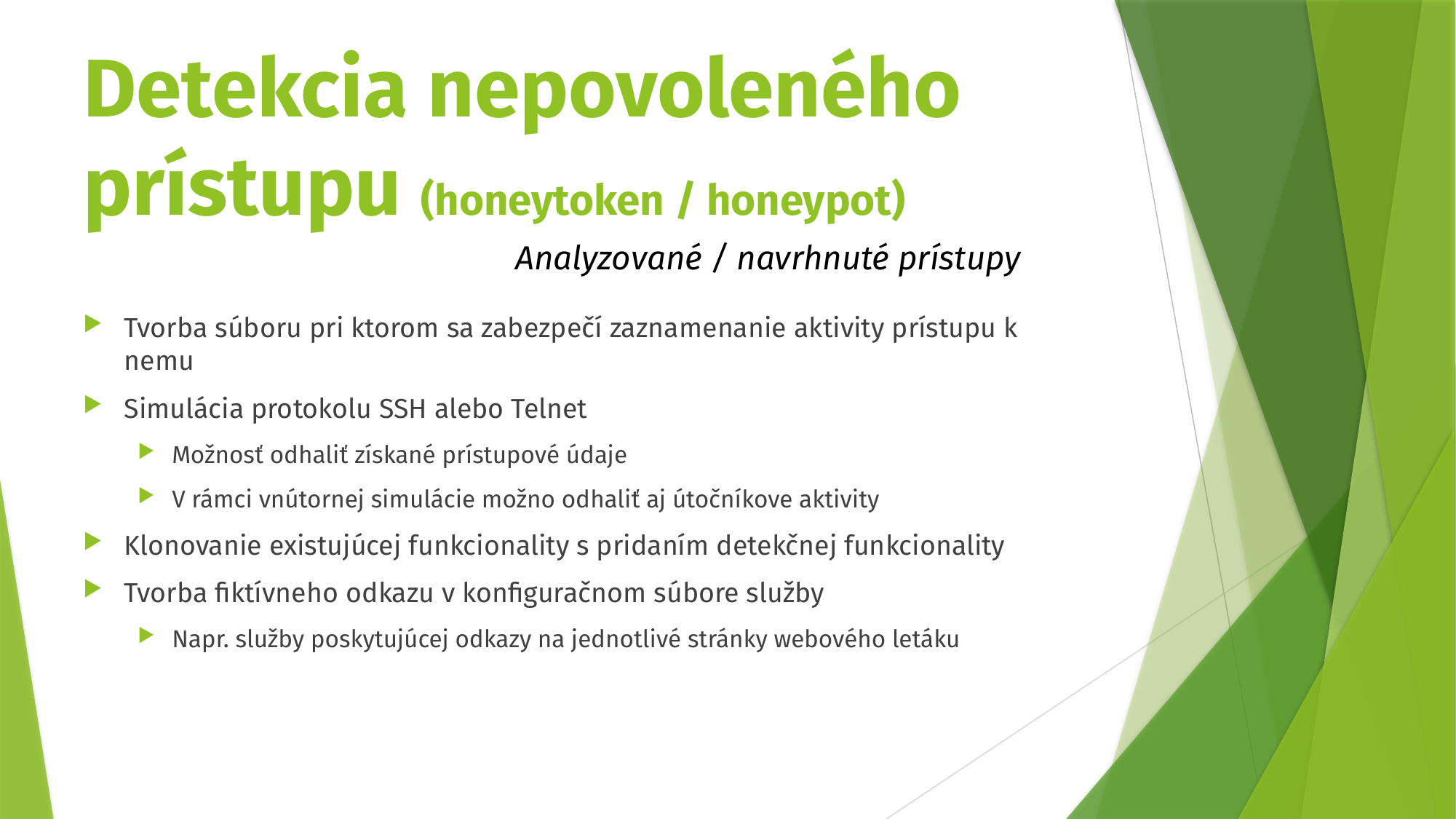

# Detekcia nepovoleného prístupu (honeytoken / honeypot)
Analyzované / navrhnuté prístupy
Tvorba súboru pri ktorom sa zabezpečí zaznamenanie aktivity prístupu k nemu
Simulácia protokolu SSH alebo Telnet
Možnosť odhaliť získané prístupové údaje
V rámci vnútornej simulácie možno odhaliť aj útočníkove aktivity
Klonovanie existujúcej funkcionality s pridaním detekčnej funkcionality
Tvorba fiktívneho odkazu v konfiguračnom súbore služby
Napr. služby poskytujúcej odkazy na jednotlivé stránky webového letáku